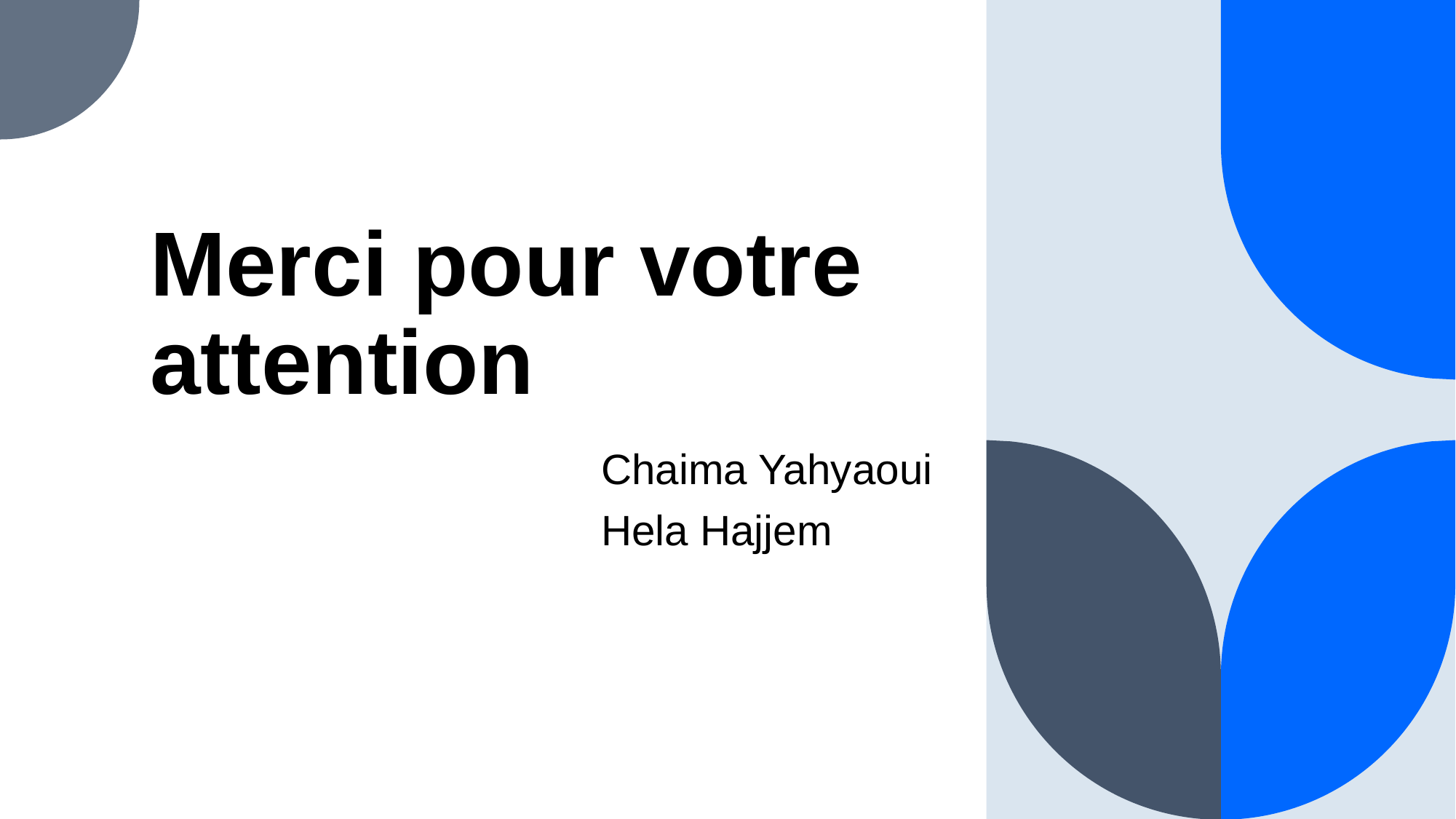

# Merci pour votre attention
Chaima Yahyaoui
Hela Hajjem